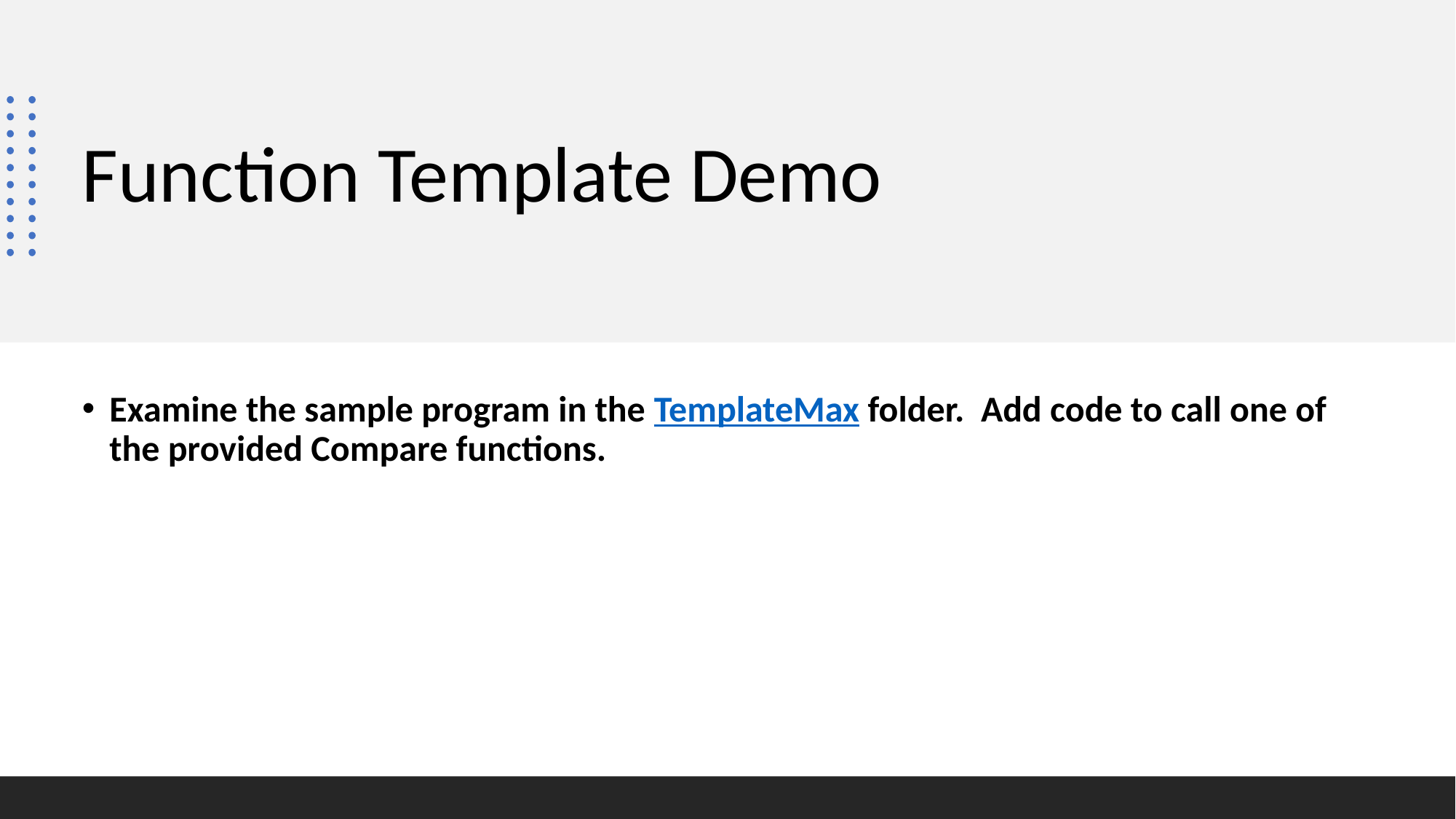

# Function Template Demo

Examine the sample program in the TemplateMax folder.  Add code to call one of the provided Compare functions.